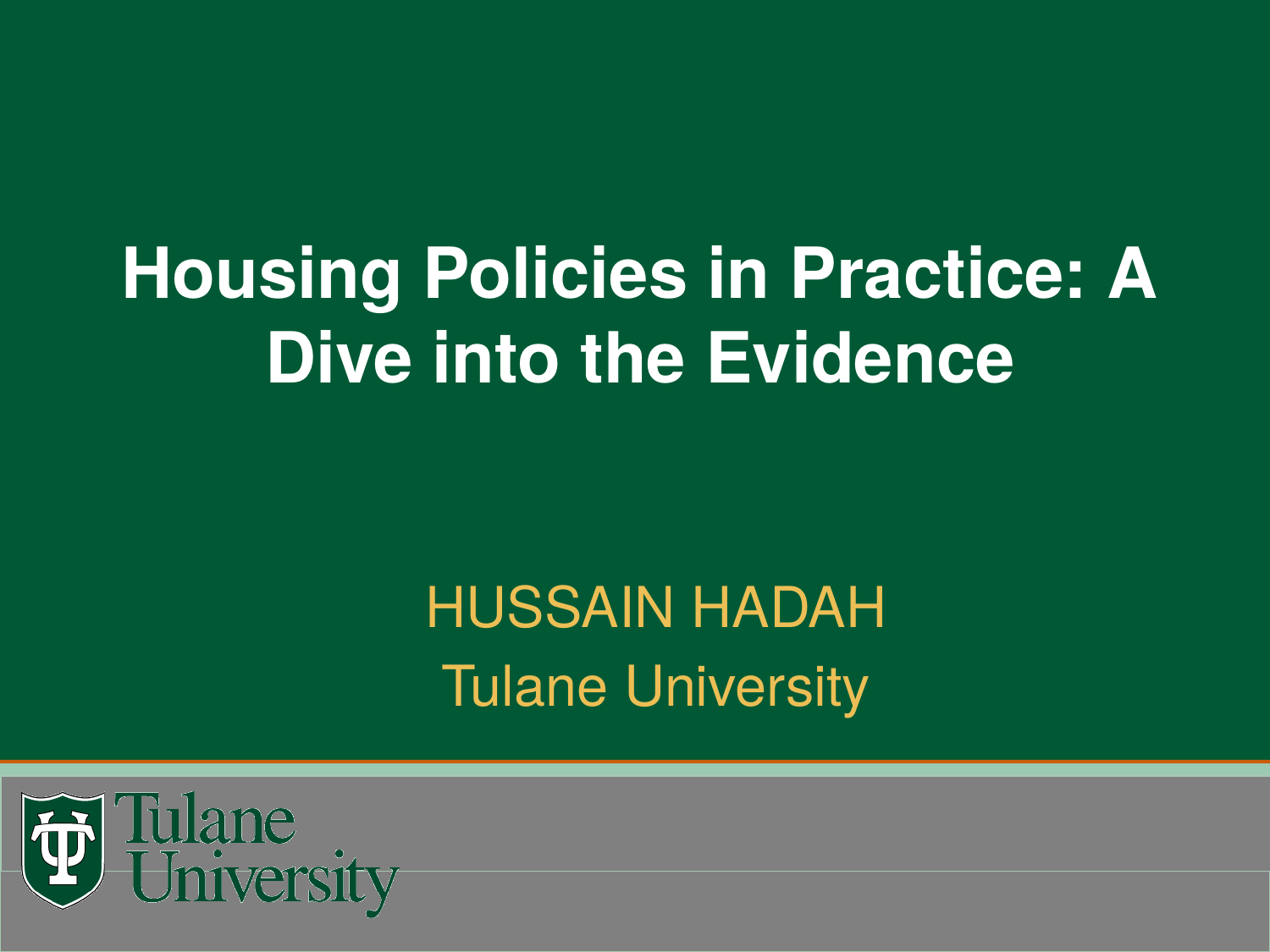

# Housing Policies in Practice: A Dive into the Evidence
HUSSAIN HADAH
Tulane University